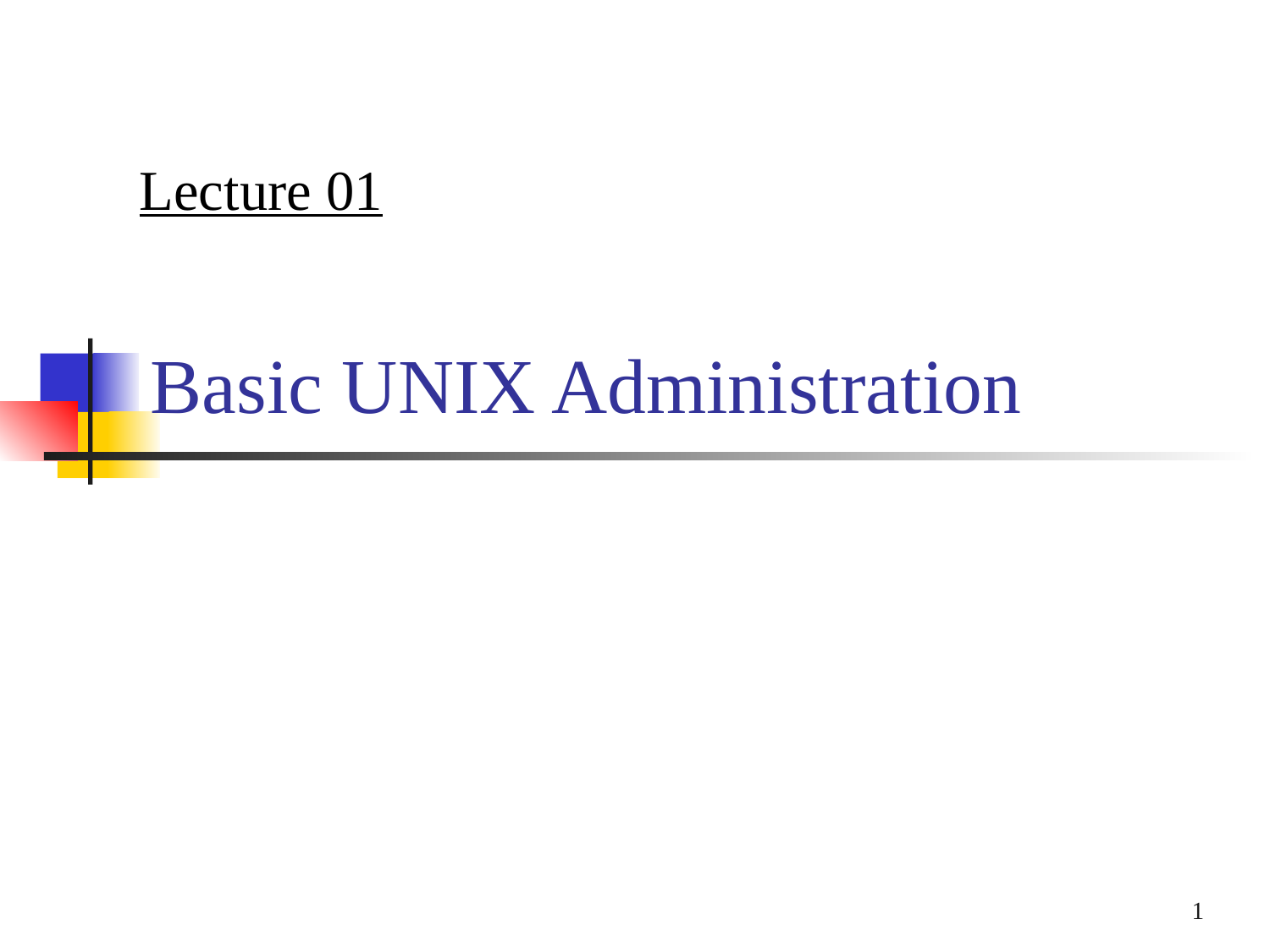

Lecture 01
# Basic UNIX Administration

1